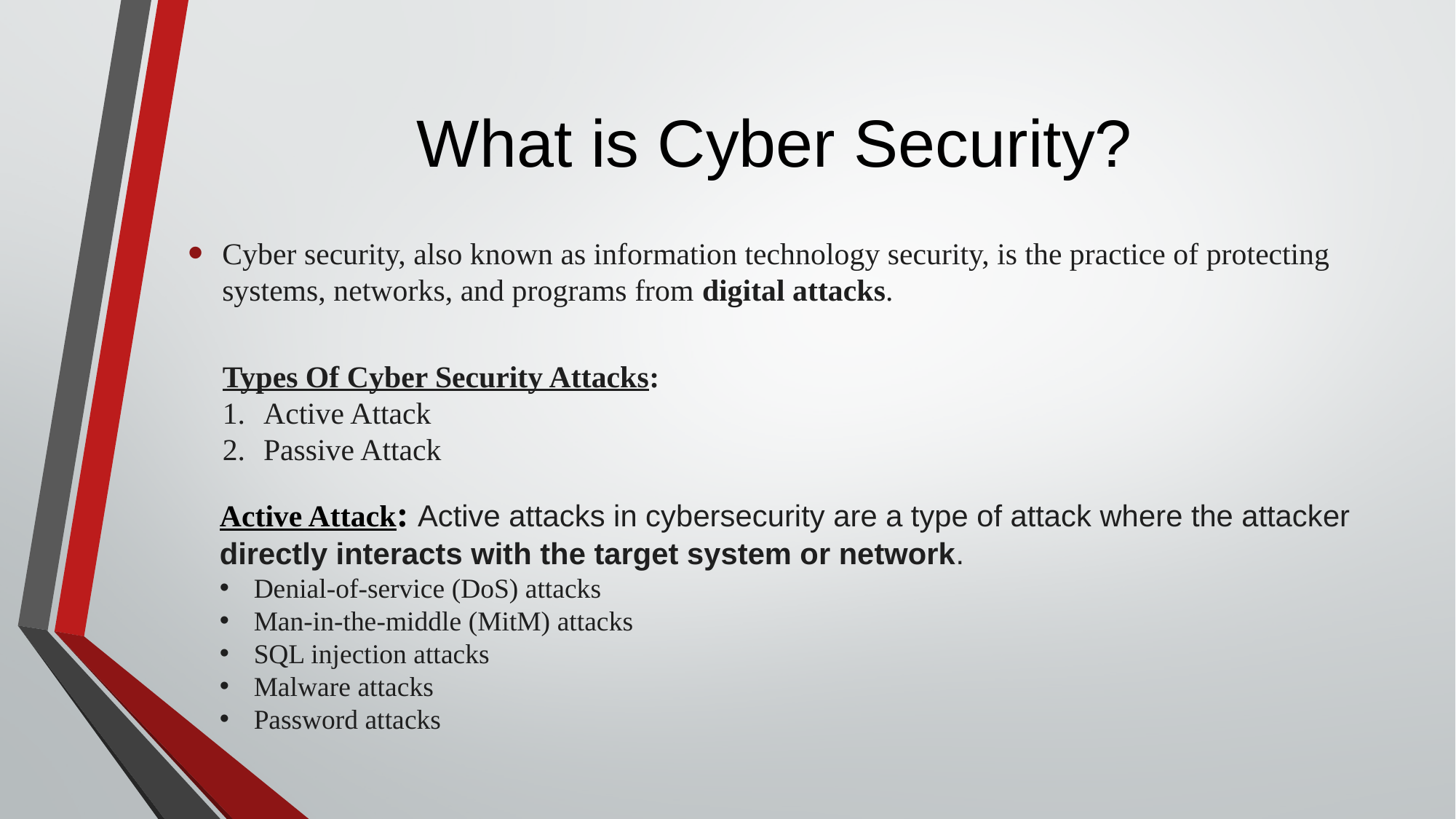

# What is Cyber Security?
Cyber security, also known as information technology security, is the practice of protecting systems, networks, and programs from digital attacks.
Types Of Cyber Security Attacks:
Active Attack
Passive Attack

Active Attack: Active attacks in cybersecurity are a type of attack where the attacker directly interacts with the target system or network.
Denial-of-service (DoS) attacks
Man-in-the-middle (MitM) attacks
SQL injection attacks
Malware attacks
Password attacks